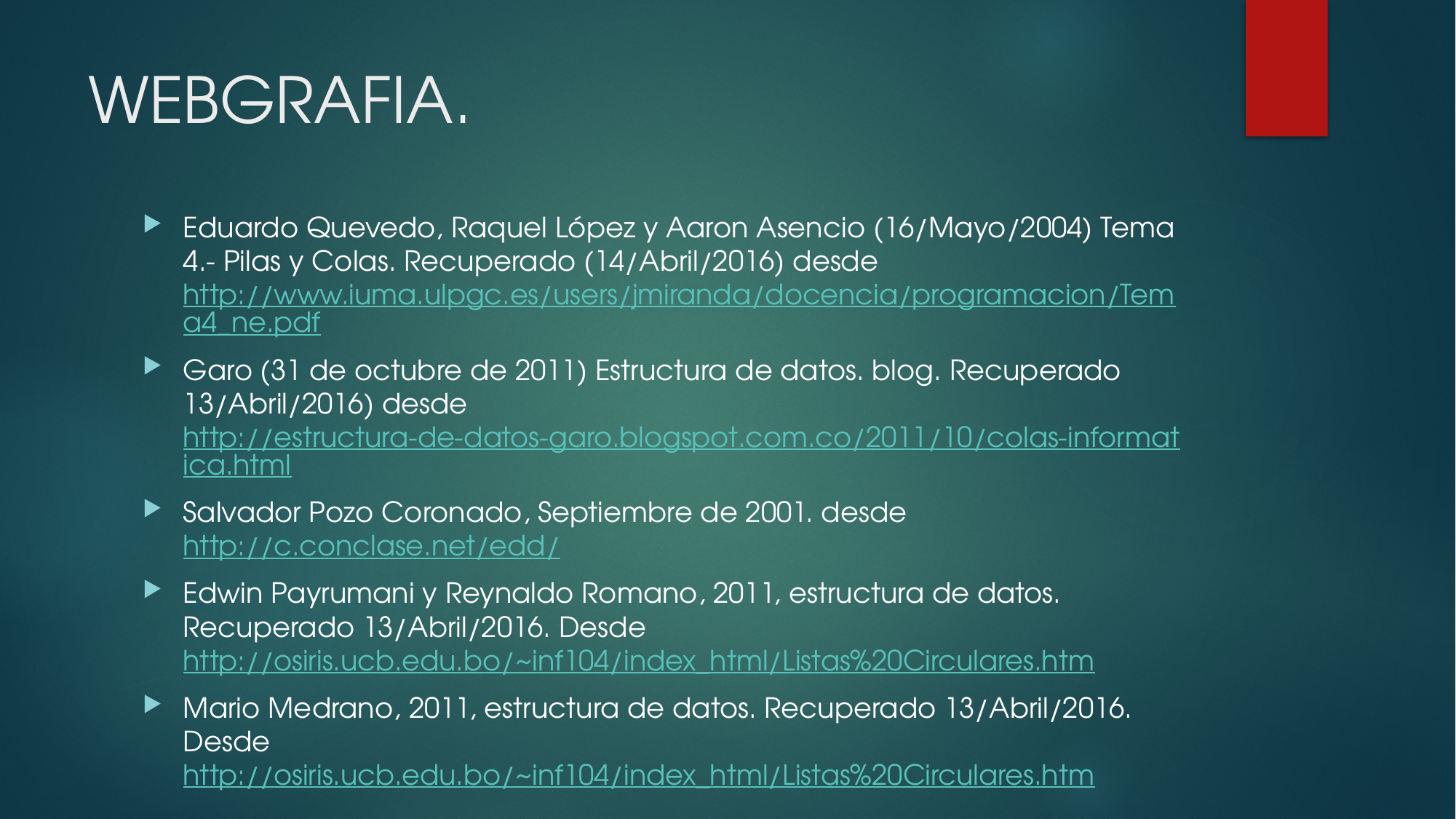

# WEBGRAFIA.

Eduardo Quevedo, Raquel López y Aaron Asencio (16/Mayo/2004) Tema 4.- Pilas y Colas. Recuperado (14/Abril/2016) desde http://www.iuma.ulpgc.es/users/jmiranda/docencia/programacion/Tema4_ne.pdf
Garo (31 de octubre de 2011) Estructura de datos. blog. Recuperado 13/Abril/2016) desde http://estructura-de-datos-garo.blogspot.com.co/2011/10/colas-informatica.html
Salvador Pozo Coronado, Septiembre de 2001. desde http://c.conclase.net/edd/
Edwin Payrumani y Reynaldo Romano, 2011, estructura de datos. Recuperado 13/Abril/2016. Desde http://osiris.ucb.edu.bo/~inf104/index_html/Listas%20Circulares.htm
Mario Medrano, 2011, estructura de datos. Recuperado 13/Abril/2016. Desde http://osiris.ucb.edu.bo/~inf104/index_html/Listas%20Circulares.htm